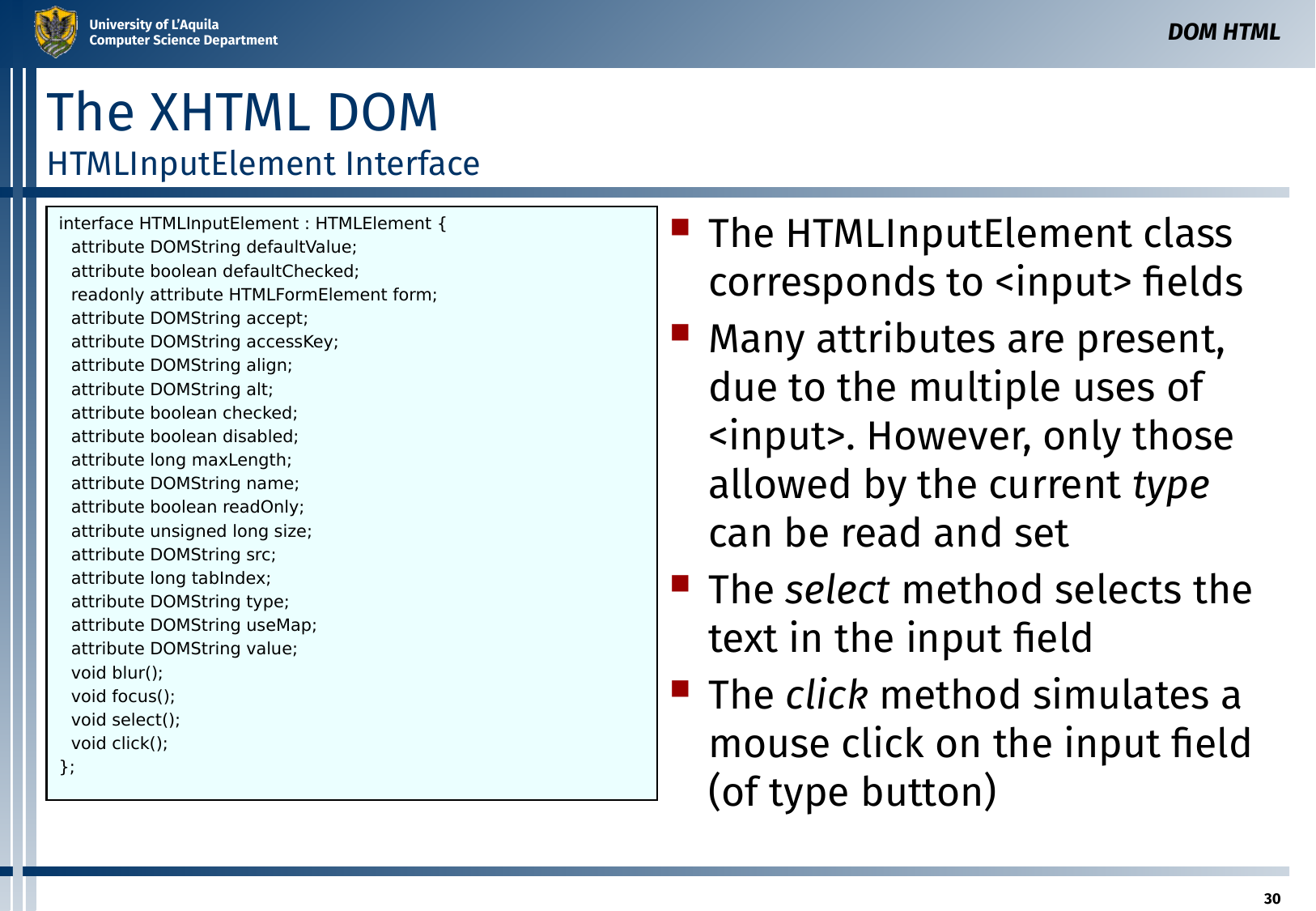

DOM HTML
# The XHTML DOM HTMLInputElement Interface
interface HTMLInputElement : HTMLElement {
	attribute DOMString defaultValue;
	attribute boolean defaultChecked;
	readonly attribute HTMLFormElement form;
	attribute DOMString accept;
	attribute DOMString accessKey;
	attribute DOMString align;
	attribute DOMString alt;
	attribute boolean checked;
	attribute boolean disabled;
	attribute long maxLength;
	attribute DOMString name;
	attribute boolean readOnly;
	attribute unsigned long size;
	attribute DOMString src;
	attribute long tabIndex;
	attribute DOMString type;
	attribute DOMString useMap;
	attribute DOMString value;
	void blur();
	void focus();
	void select();
	void click();
};
The HTMLInputElement class corresponds to <input> fields
Many attributes are present, due to the multiple uses of <input>. However, only those allowed by the current type can be read and set
The select method selects the text in the input field
The click method simulates a mouse click on the input field (of type button)
30